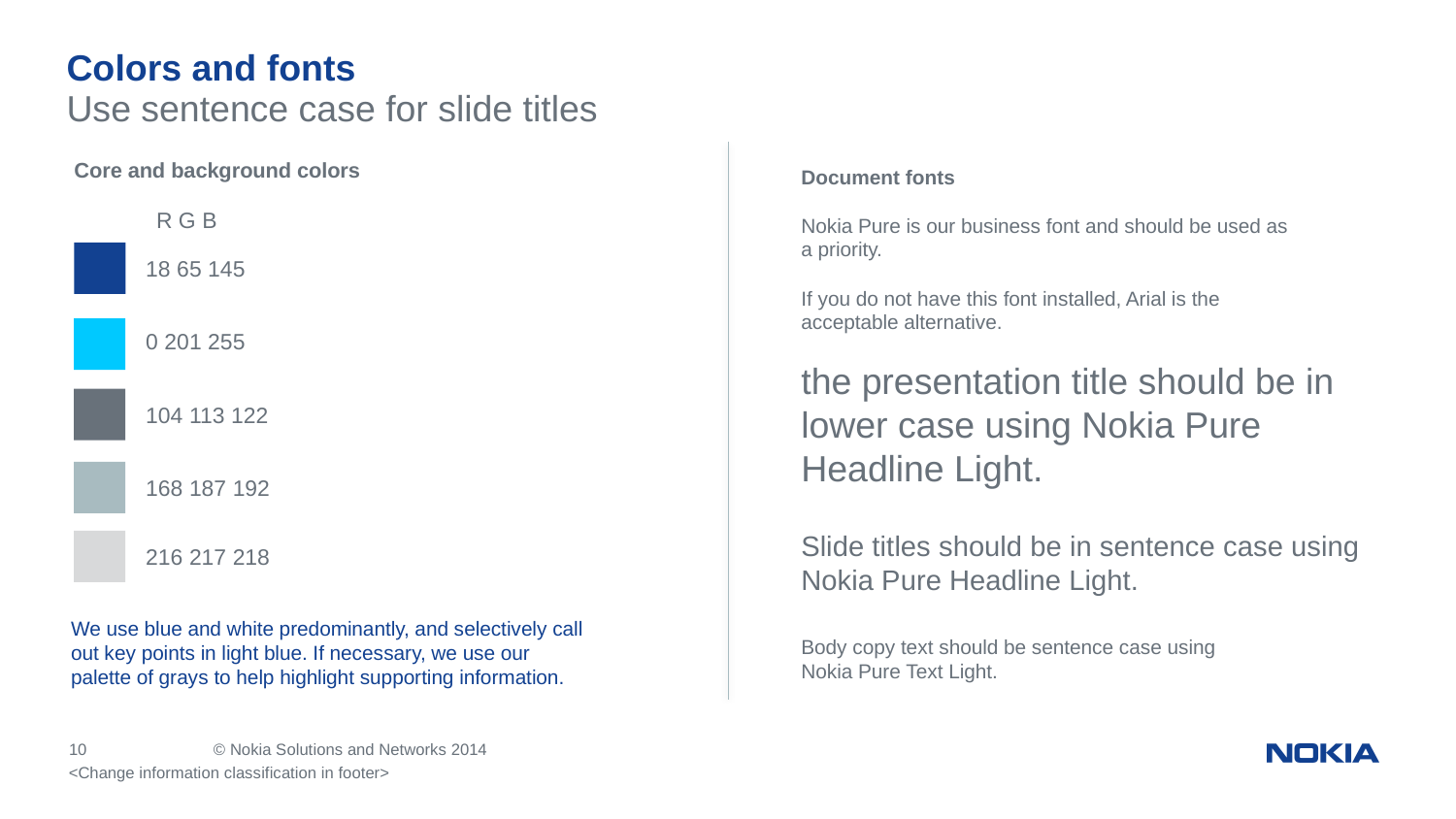

# Colors and fonts
Use sentence case for slide titles
Core and background colors
Document fonts

Nokia Pure is our business font and should be used as
a priority.

If you do not have this font installed, Arial is the
acceptable alternative.

the presentation title should be in lower case using Nokia Pure Headline Light.

Slide titles should be in sentence case using Nokia Pure Headline Light.

Body copy text should be sentence case using
Nokia Pure Text Light.
R G B
18 65 145

0 201 255

104 113 122

168 187 192

216 217 218

We use blue and white predominantly, and selectively call out key points in light blue. If necessary, we use our palette of grays to help highlight supporting information.
<Change information classification in footer>